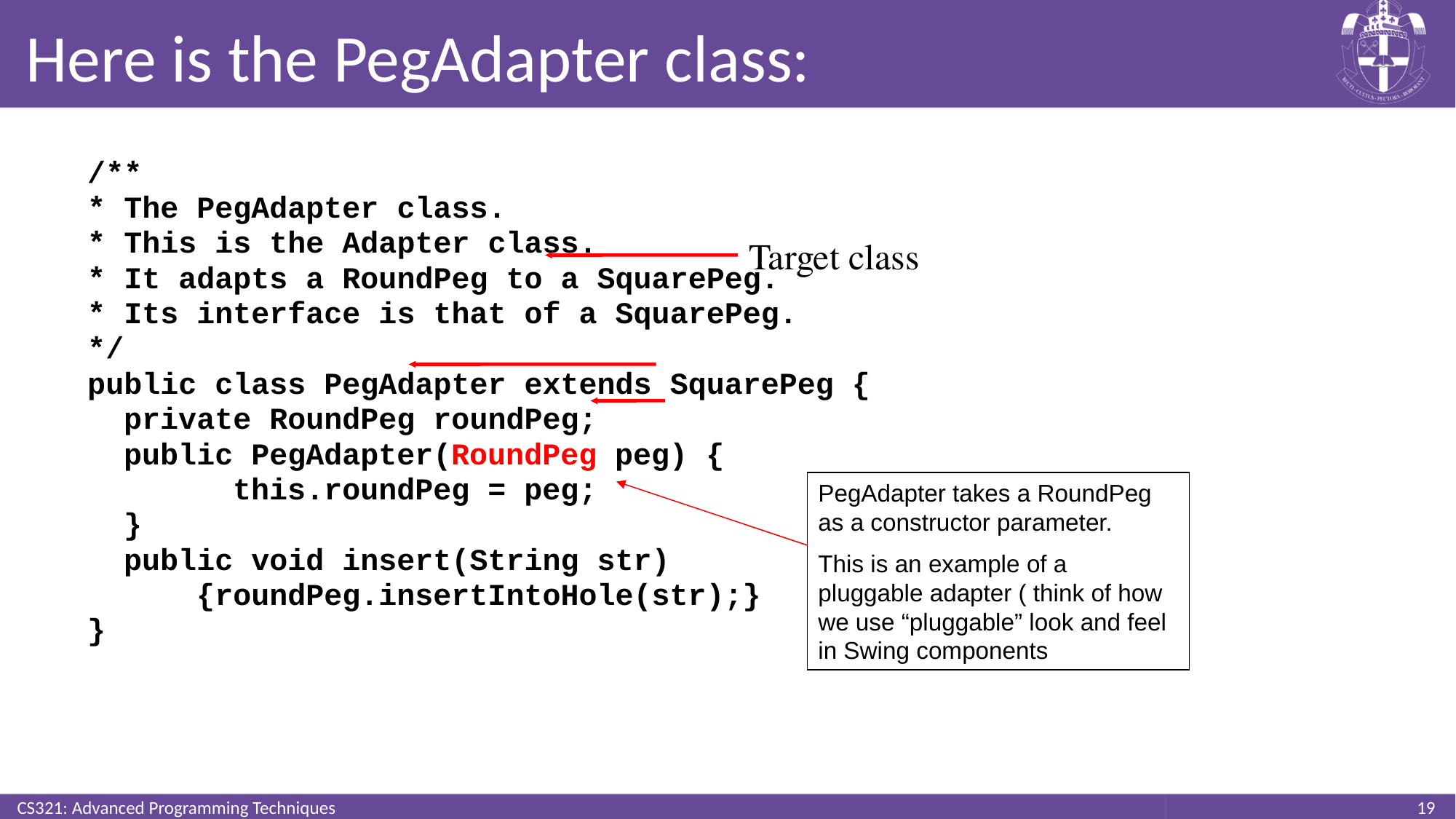

# Here is the PegAdapter class:

/**
* The PegAdapter class.
* This is the Adapter class.
* It adapts a RoundPeg to a SquarePeg.
* Its interface is that of a SquarePeg.
*/
public class PegAdapter extends SquarePeg {
  private RoundPeg roundPeg;
  public PegAdapter(RoundPeg peg) {
        this.roundPeg = peg;
  }
  public void insert(String str)
      {roundPeg.insertIntoHole(str);}
}
Target class

PegAdapter takes a RoundPeg as a constructor parameter.
This is an example of a pluggable adapter ( think of how we use “pluggable” look and feel in Swing components

CS321: Advanced Programming Techniques
19